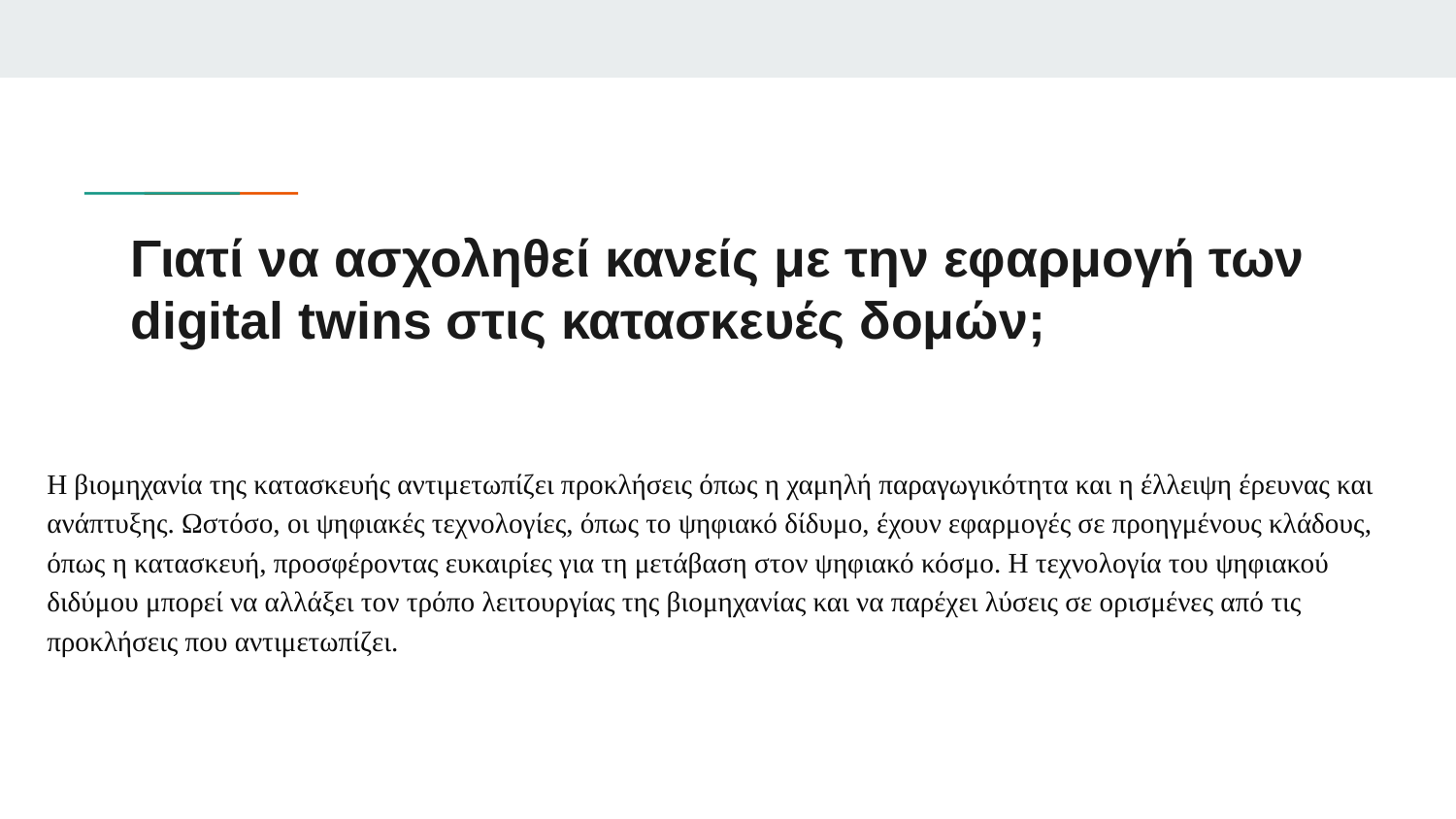

Η βιομηχανία της κατασκευής αντιμετωπίζει προκλήσεις όπως η χαμηλή παραγωγικότητα και η έλλειψη έρευνας και ανάπτυξης. Ωστόσο, οι ψηφιακές τεχνολογίες, όπως το ψηφιακό δίδυμο, έχουν εφαρμογές σε προηγμένους κλάδους, όπως η κατασκευή, προσφέροντας ευκαιρίες για τη μετάβαση στον ψηφιακό κόσμο. Η τεχνολογία του ψηφιακού διδύμου μπορεί να αλλάξει τον τρόπο λειτουργίας της βιομηχανίας και να παρέχει λύσεις σε ορισμένες από τις προκλήσεις που αντιμετωπίζει.
# Γιατί να ασχοληθεί κανείς με την εφαρμογή των digital twins στις κατασκευές δομών;